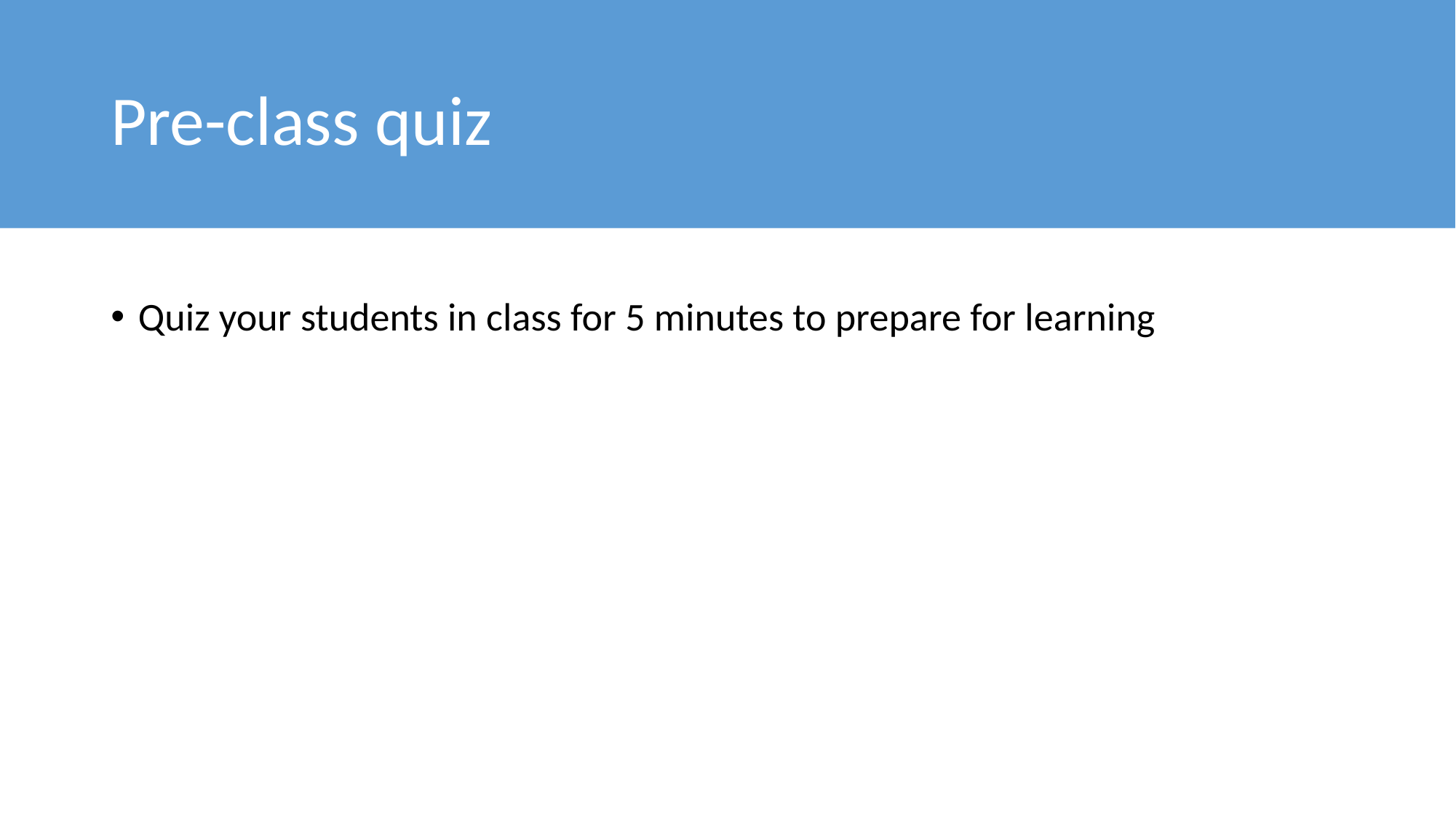

# Pre-class quiz
Quiz your students in class for 5 minutes to prepare for learning